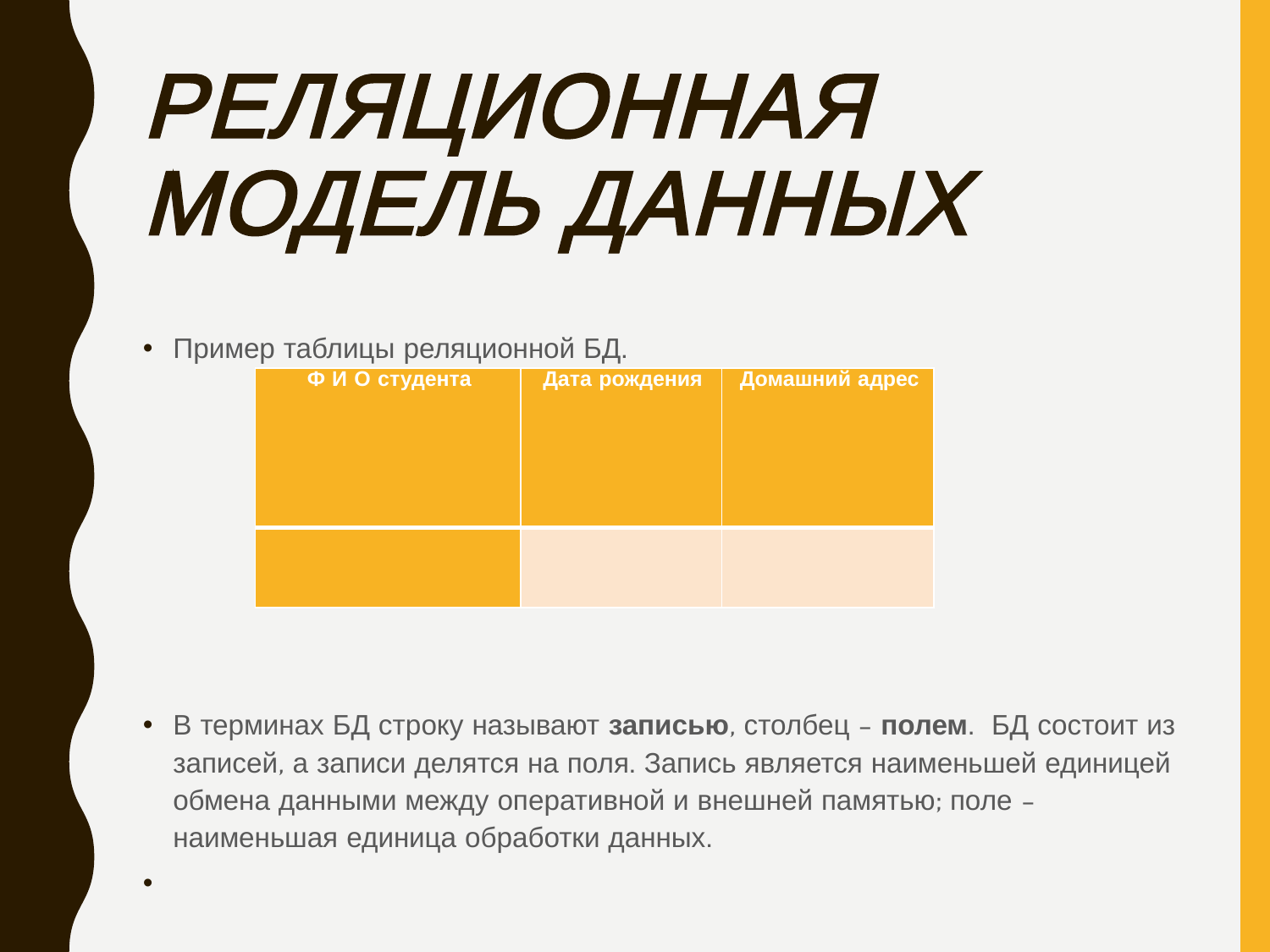

# Реляционная модель данных
Пример таблицы реляционной БД.

В терминах БД строку называют записью, столбец – полем.  БД состоит из записей, а записи делятся на поля. Запись является наименьшей единицей обмена данными между оперативной и внешней памятью; поле – наименьшая единица обработки данных.

| Ф И О студента | Дата рождения | Домашний адрес |
| --- | --- | --- |
|  |  |  |